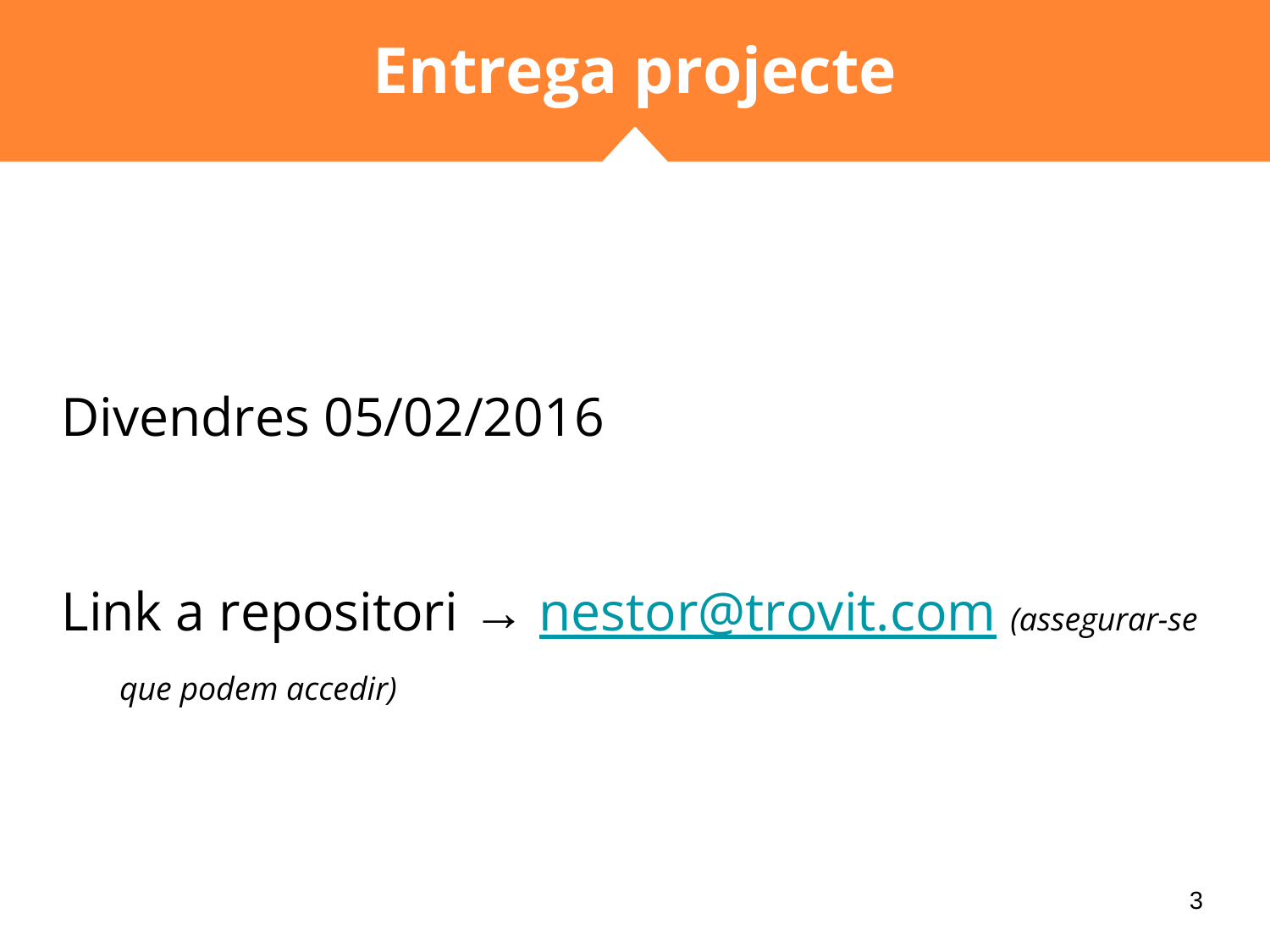

# Entrega projecte
Divendres 05/02/2016

Link a repositori → nestor@trovit.com (assegurar-se que podem accedir)
3
3